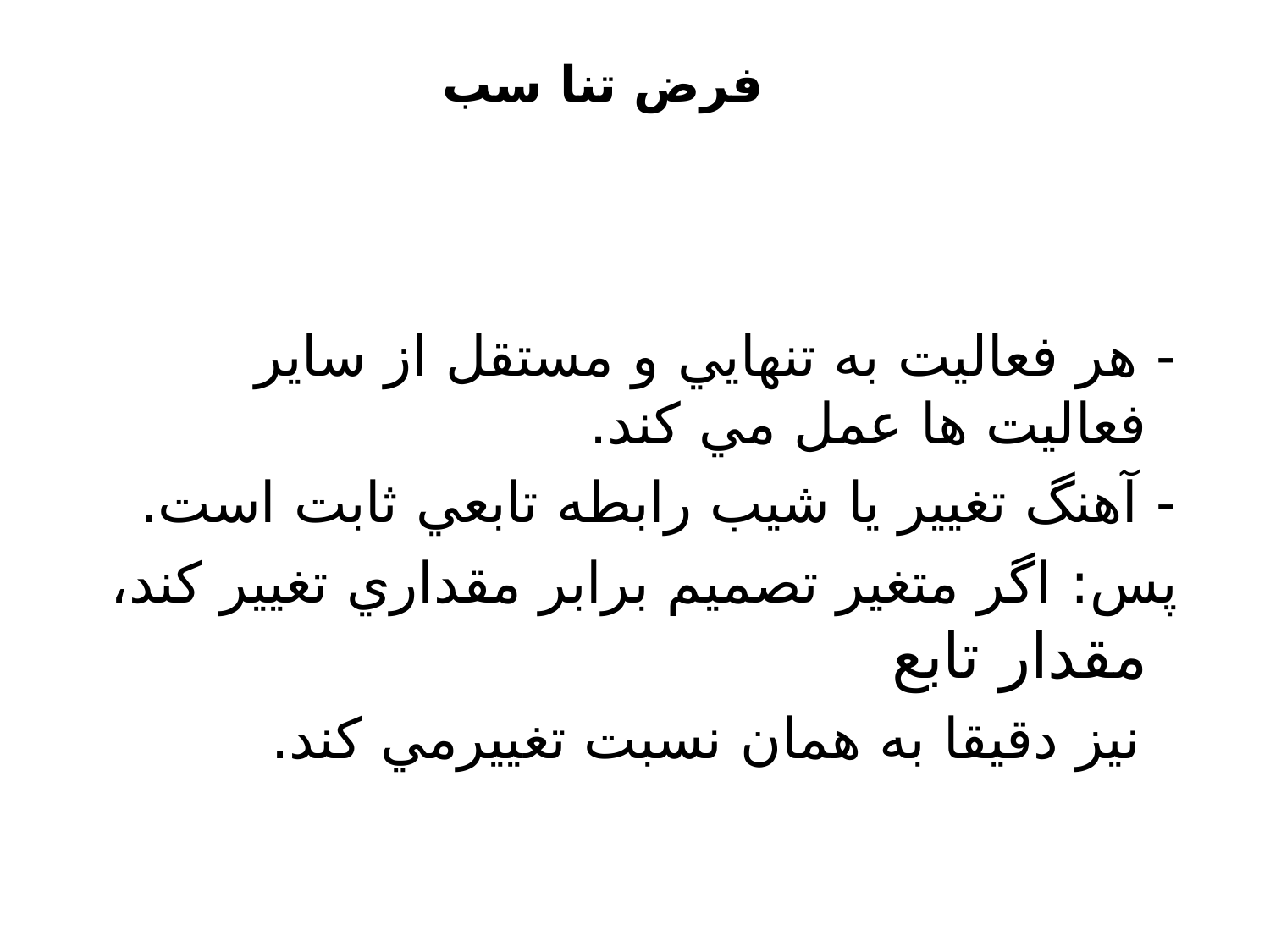

# فرض تنا سب

 - هر فعاليت به تنهايي و مستقل از ساير فعاليت ها عمل مي کند.
 - آهنگ تغيير يا شيب رابطه تابعي ثابت است.
 پس: اگر متغير تصميم برابر مقداري تغيير کند، مقدار تابع
   نيز دقيقا به همان نسبت تغييرمي کند.